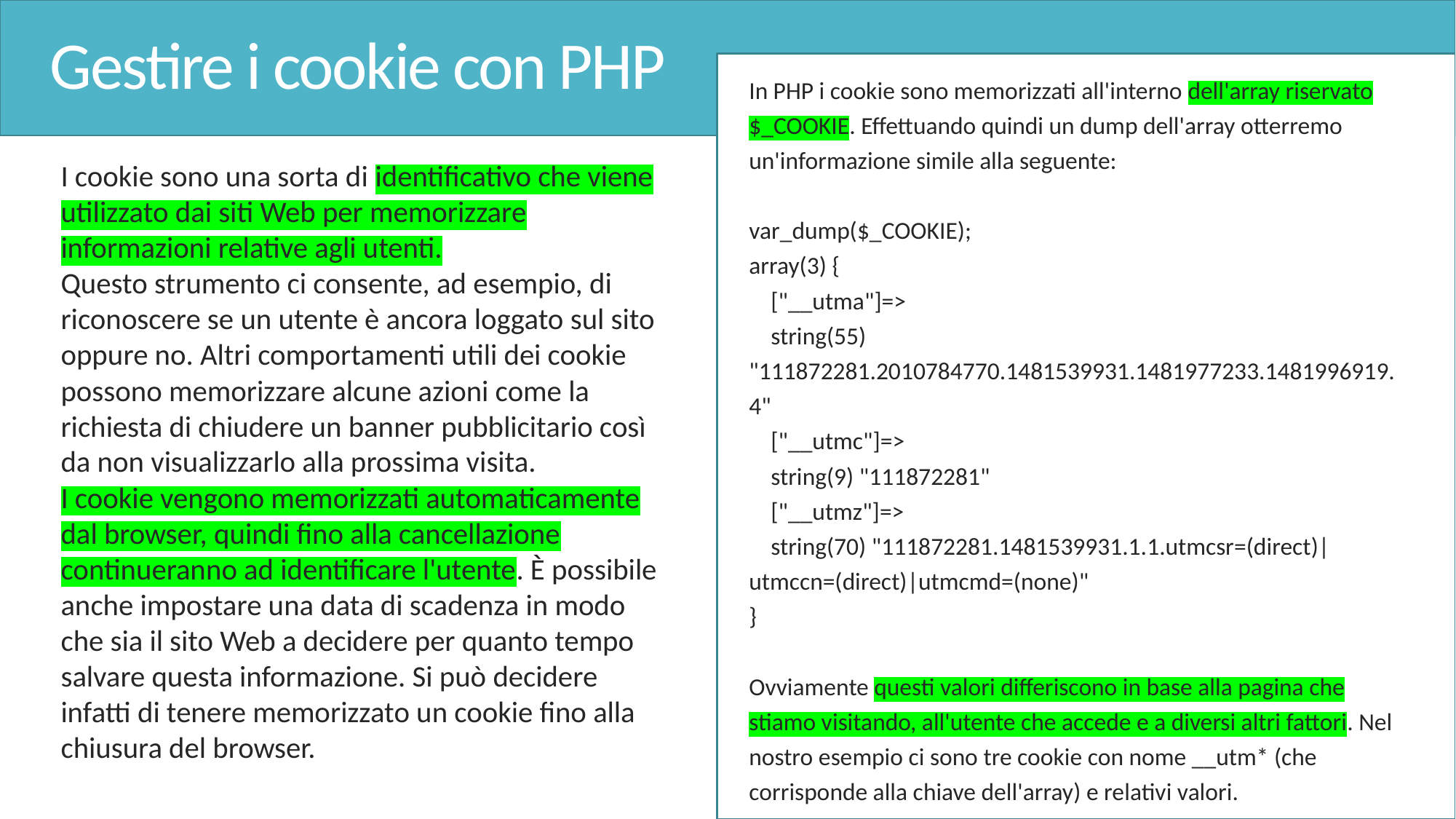

# Gestire i cookie con PHP

In PHP i cookie sono memorizzati all'interno dell'array riservato $_COOKIE. Effettuando quindi un dump dell'array otterremo un'informazione simile alla seguente:
var_dump($_COOKIE);
array(3) {
    ["__utma"]=>
    string(55) "111872281.2010784770.1481539931.1481977233.1481996919.4"
    ["__utmc"]=>
    string(9) "111872281"
    ["__utmz"]=>
    string(70) "111872281.1481539931.1.1.utmcsr=(direct)|utmccn=(direct)|utmcmd=(none)"
}
Ovviamente questi valori differiscono in base alla pagina che stiamo visitando, all'utente che accede e a diversi altri fattori. Nel nostro esempio ci sono tre cookie con nome __utm* (che corrisponde alla chiave dell'array) e relativi valori.
I cookie sono una sorta di identificativo che viene utilizzato dai siti Web per memorizzare informazioni relative agli utenti.
Questo strumento ci consente, ad esempio, di riconoscere se un utente è ancora loggato sul sito oppure no. Altri comportamenti utili dei cookie possono memorizzare alcune azioni come la richiesta di chiudere un banner pubblicitario così da non visualizzarlo alla prossima visita.
I cookie vengono memorizzati automaticamente dal browser, quindi fino alla cancellazione continueranno ad identificare l'utente. È possibile anche impostare una data di scadenza in modo che sia il sito Web a decidere per quanto tempo salvare questa informazione. Si può decidere infatti di tenere memorizzato un cookie fino alla chiusura del browser.